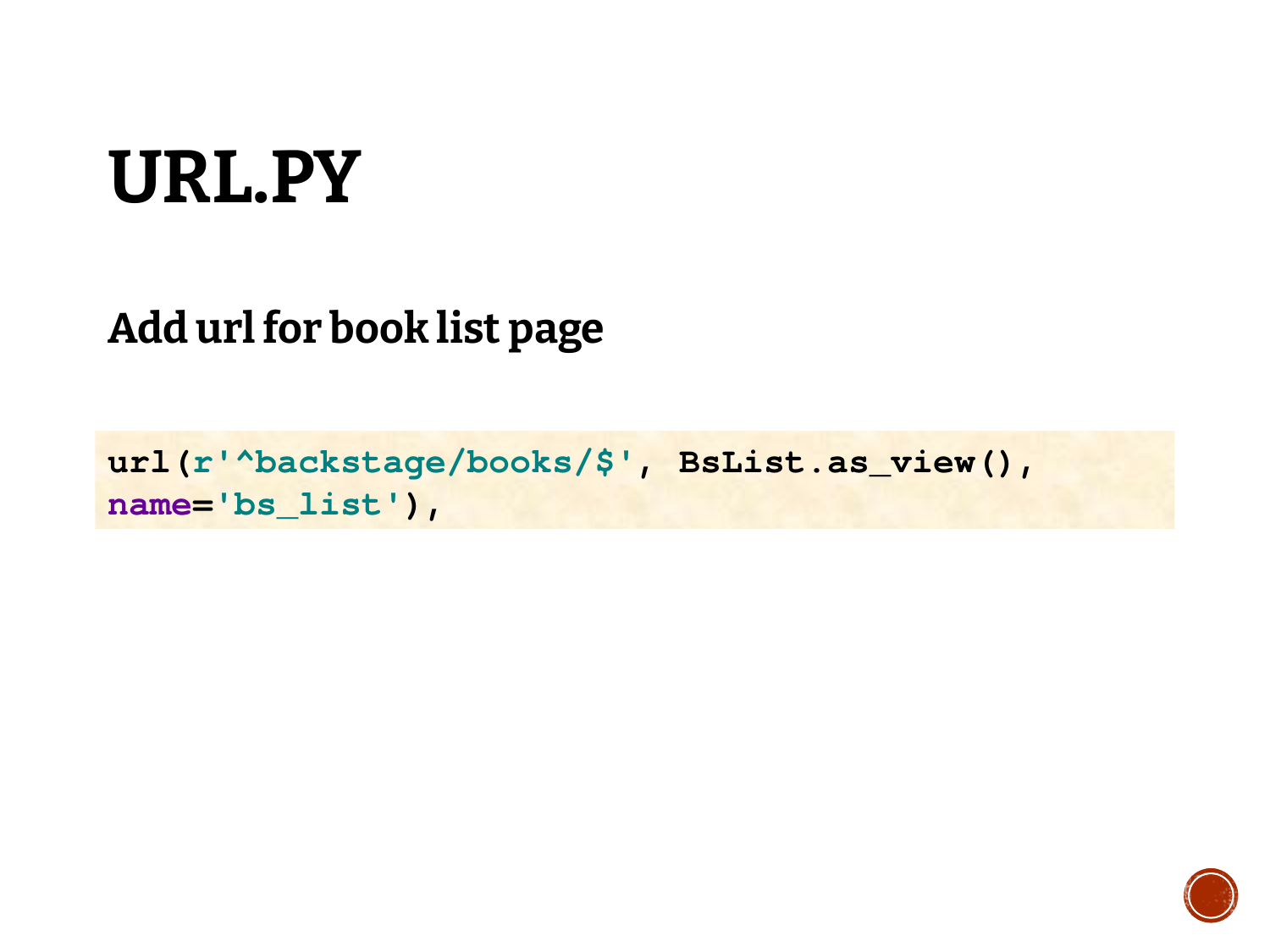

# url.py
Add url for book list page
url(r'^backstage/books/$', BsList.as_view(), name='bs_list'),